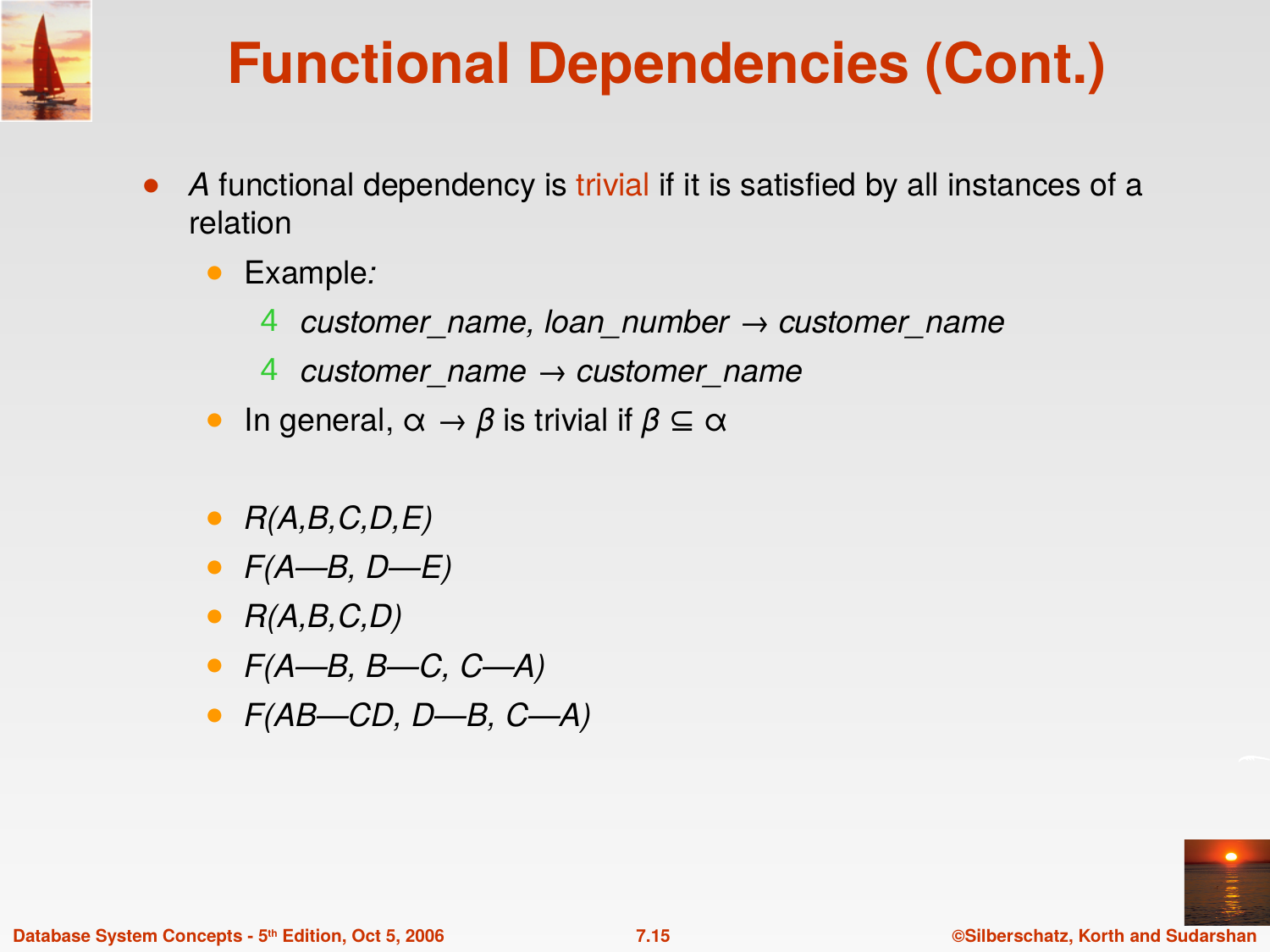

# Functional Dependencies (Cont.)
A functional dependency is trivial if it is satisfied by all instances of a relation
Example:
 customer_name, loan_number → customer_name
 customer_name → customer_name
In general, α → β is trivial if β ⊆ α

R(A,B,C,D,E)
F(A—B, D—E)
R(A,B,C,D)
F(A—B, B—C, C—A)
F(AB—CD, D—B, C—A)